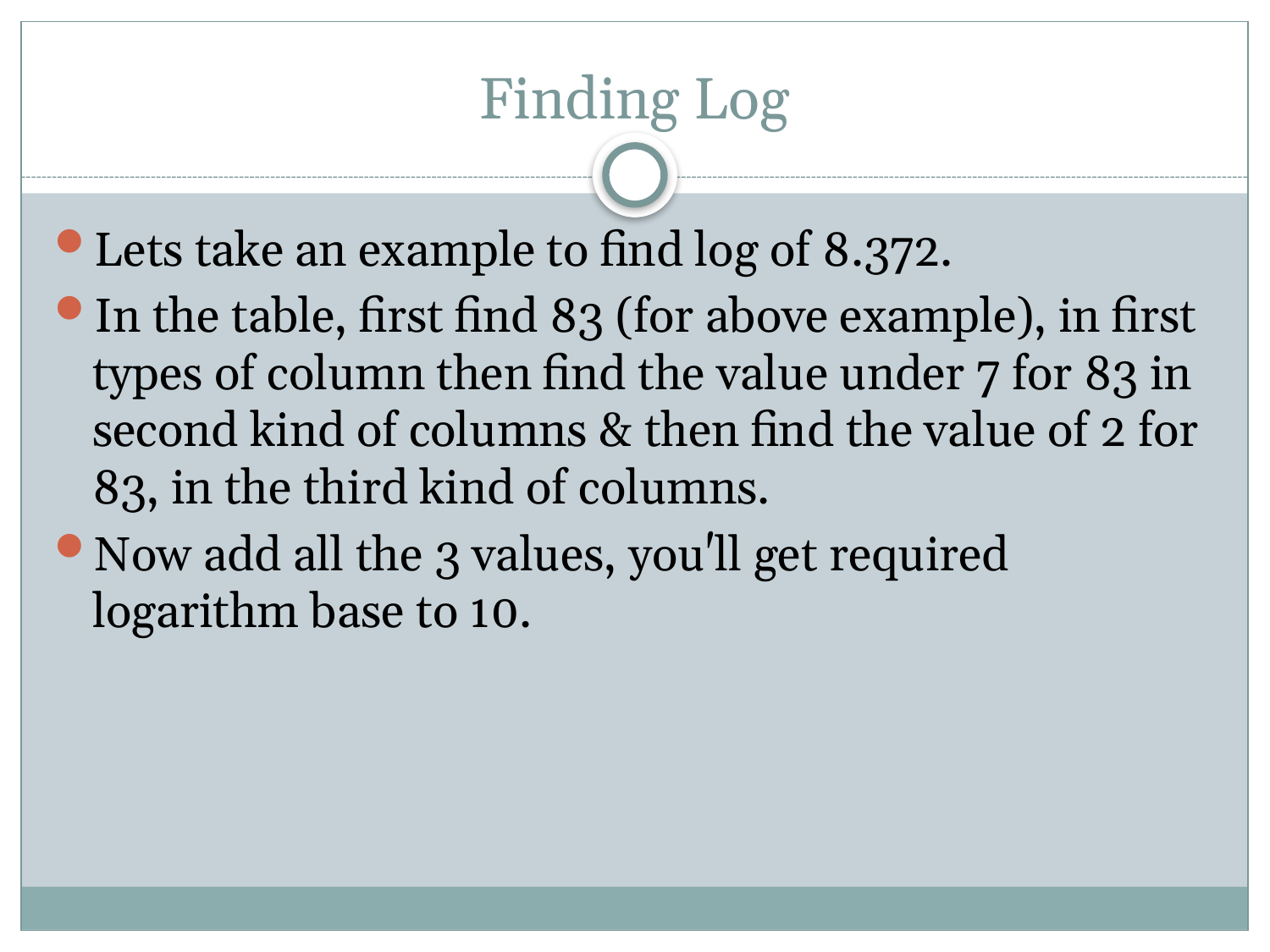

# Finding Log
Lets take an example to find log of 8.372.
In the table, first find 83 (for above example), in first types of column then find the value under 7 for 83 in second kind of columns & then find the value of 2 for 83, in the third kind of columns.
Now add all the 3 values, you'll get required logarithm base to 10.